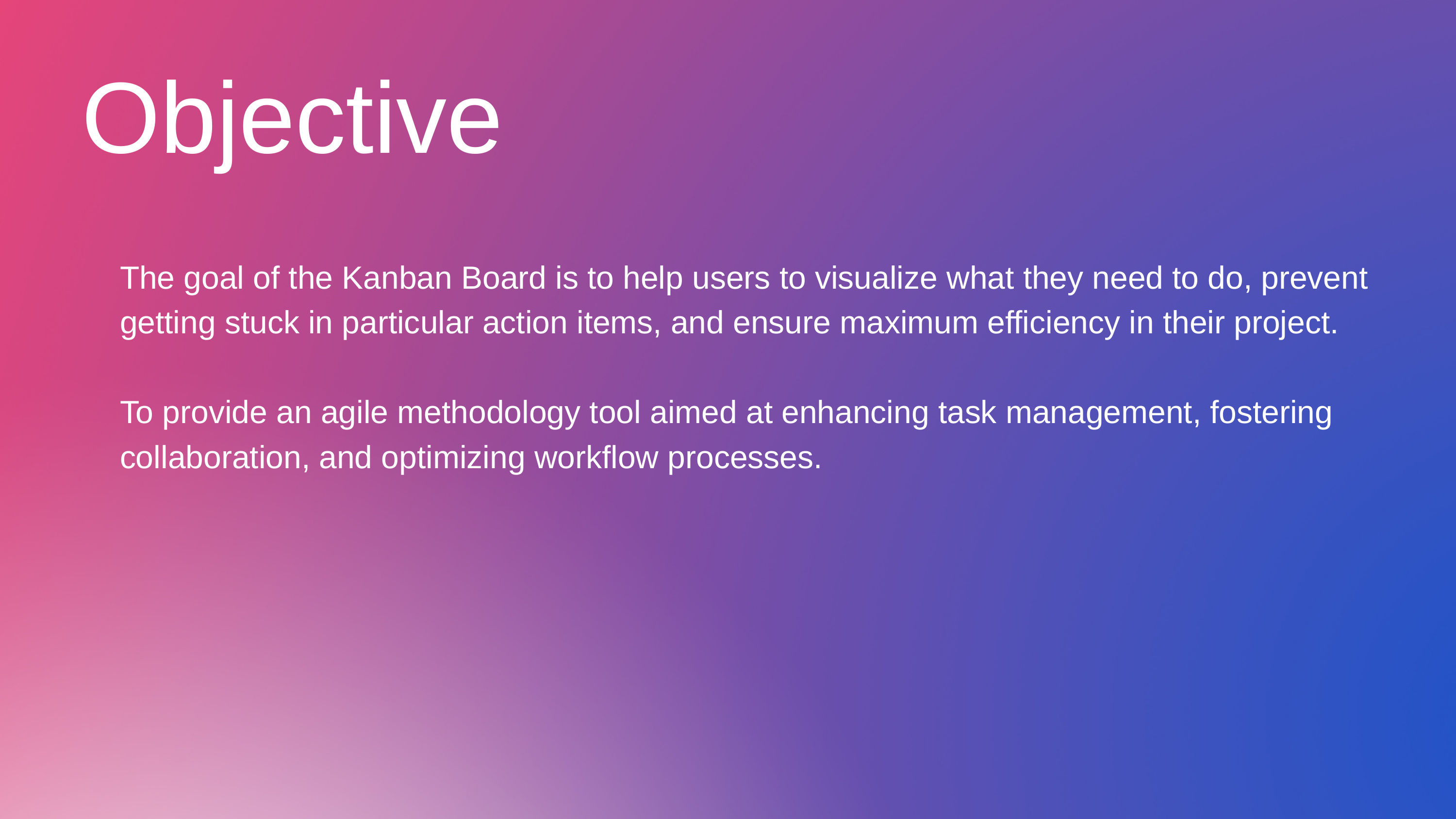

Objective
The goal of the Kanban Board is to help users to visualize what they need to do, prevent getting stuck in particular action items, and ensure maximum efficiency in their project.

To provide an agile methodology tool aimed at enhancing task management, fostering collaboration, and optimizing workflow processes.